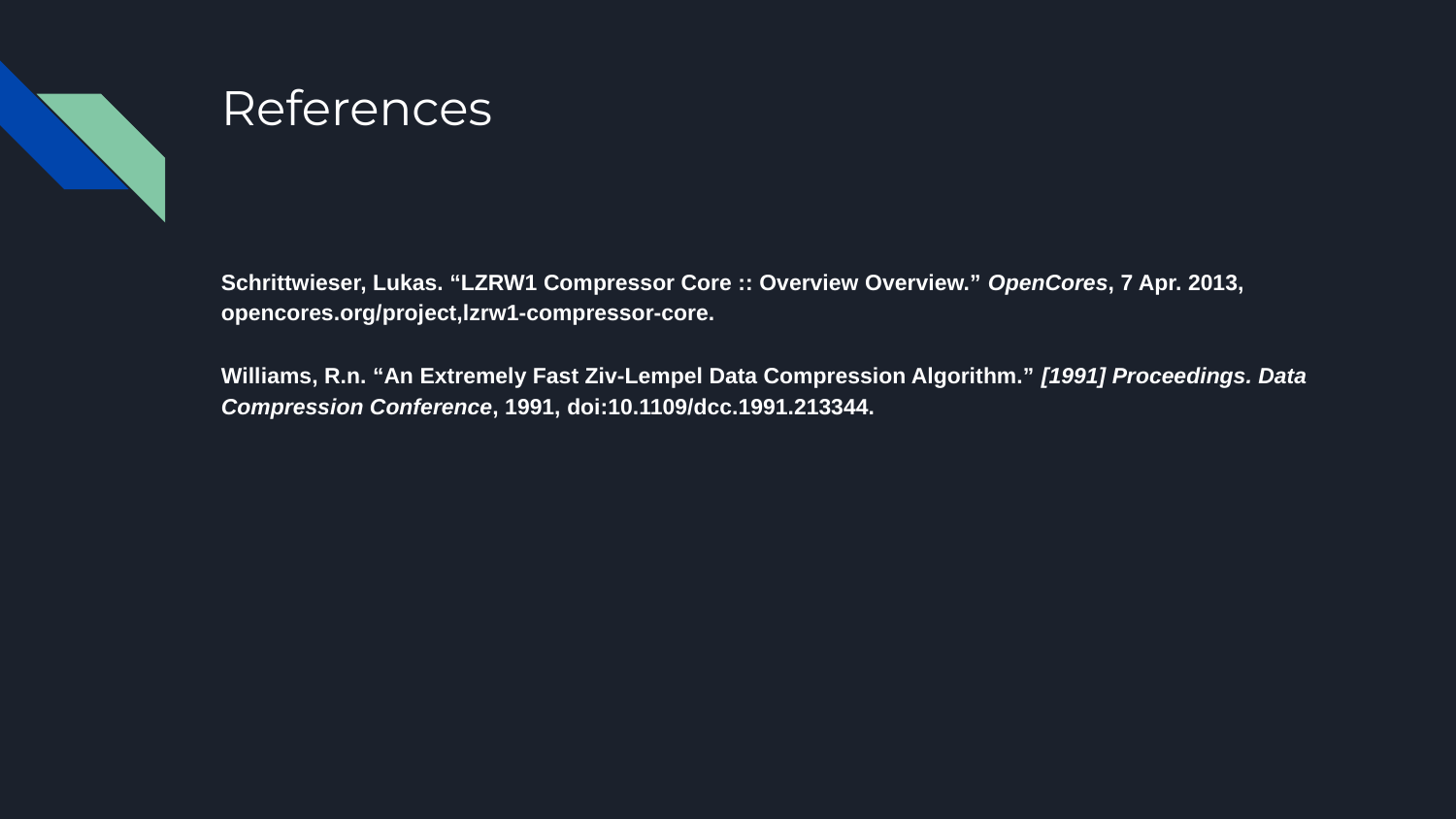

# References
Schrittwieser, Lukas. “LZRW1 Compressor Core :: Overview Overview.” OpenCores, 7 Apr. 2013, opencores.org/project,lzrw1-compressor-core.
Williams, R.n. “An Extremely Fast Ziv-Lempel Data Compression Algorithm.” [1991] Proceedings. Data Compression Conference, 1991, doi:10.1109/dcc.1991.213344.